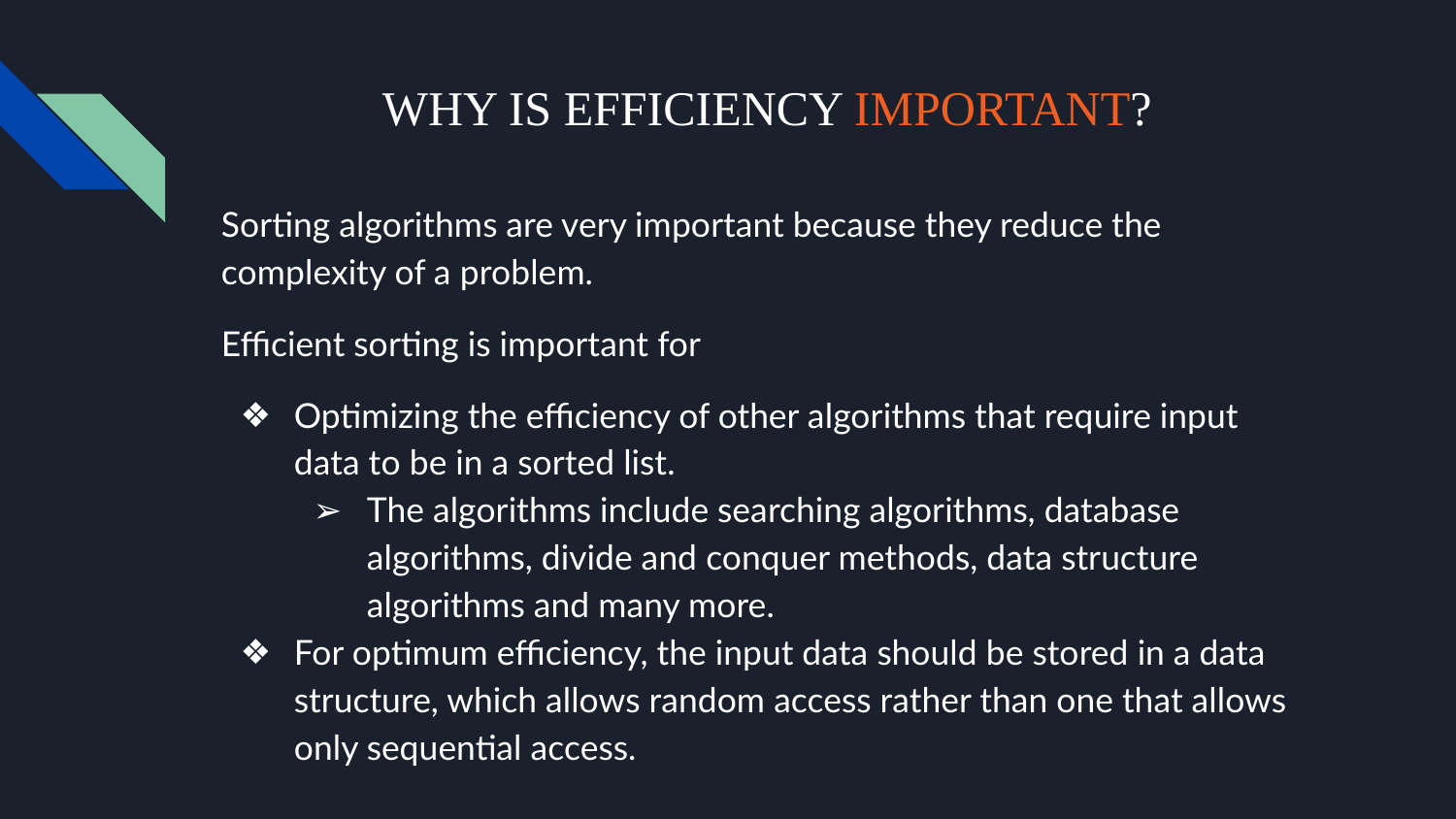

# WHY IS EFFICIENCY IMPORTANT?
Sorting algorithms are very important because they reduce the complexity of a problem.
Efficient sorting is important for
Optimizing the efficiency of other algorithms that require input data to be in a sorted list.
The algorithms include searching algorithms, database algorithms, divide and conquer methods, data structure algorithms and many more.
For optimum efficiency, the input data should be stored in a data structure, which allows random access rather than one that allows only sequential access.